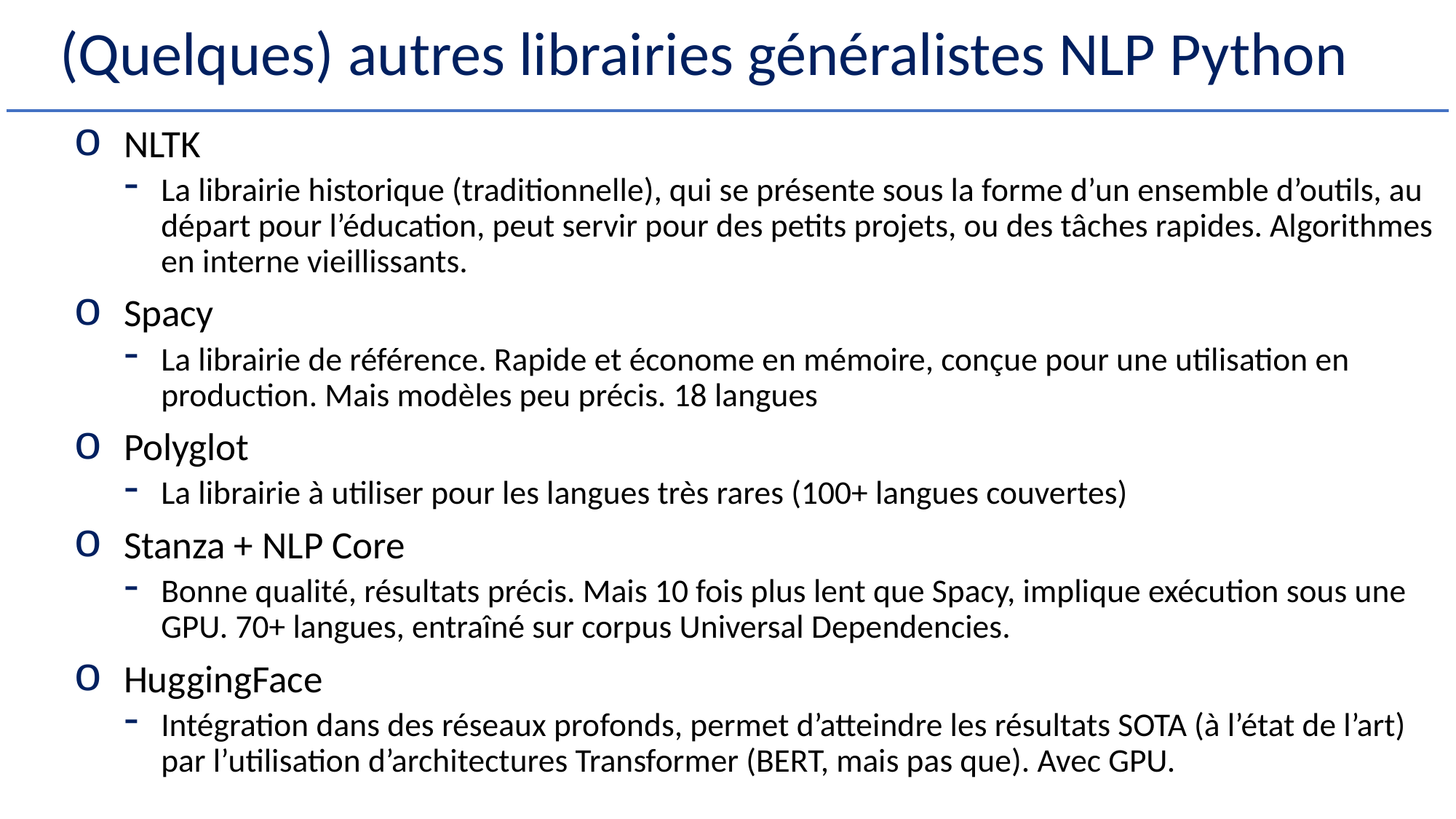

# (Quelques) autres librairies généralistes NLP Python
NLTK
La librairie historique (traditionnelle), qui se présente sous la forme d’un ensemble d’outils, au départ pour l’éducation, peut servir pour des petits projets, ou des tâches rapides. Algorithmes en interne vieillissants.
Spacy
La librairie de référence. Rapide et économe en mémoire, conçue pour une utilisation en production. Mais modèles peu précis. 18 langues
Polyglot
La librairie à utiliser pour les langues très rares (100+ langues couvertes)
Stanza + NLP Core
Bonne qualité, résultats précis. Mais 10 fois plus lent que Spacy, implique exécution sous une GPU. 70+ langues, entraîné sur corpus Universal Dependencies.
HuggingFace
Intégration dans des réseaux profonds, permet d’atteindre les résultats SOTA (à l’état de l’art) par l’utilisation d’architectures Transformer (BERT, mais pas que). Avec GPU.